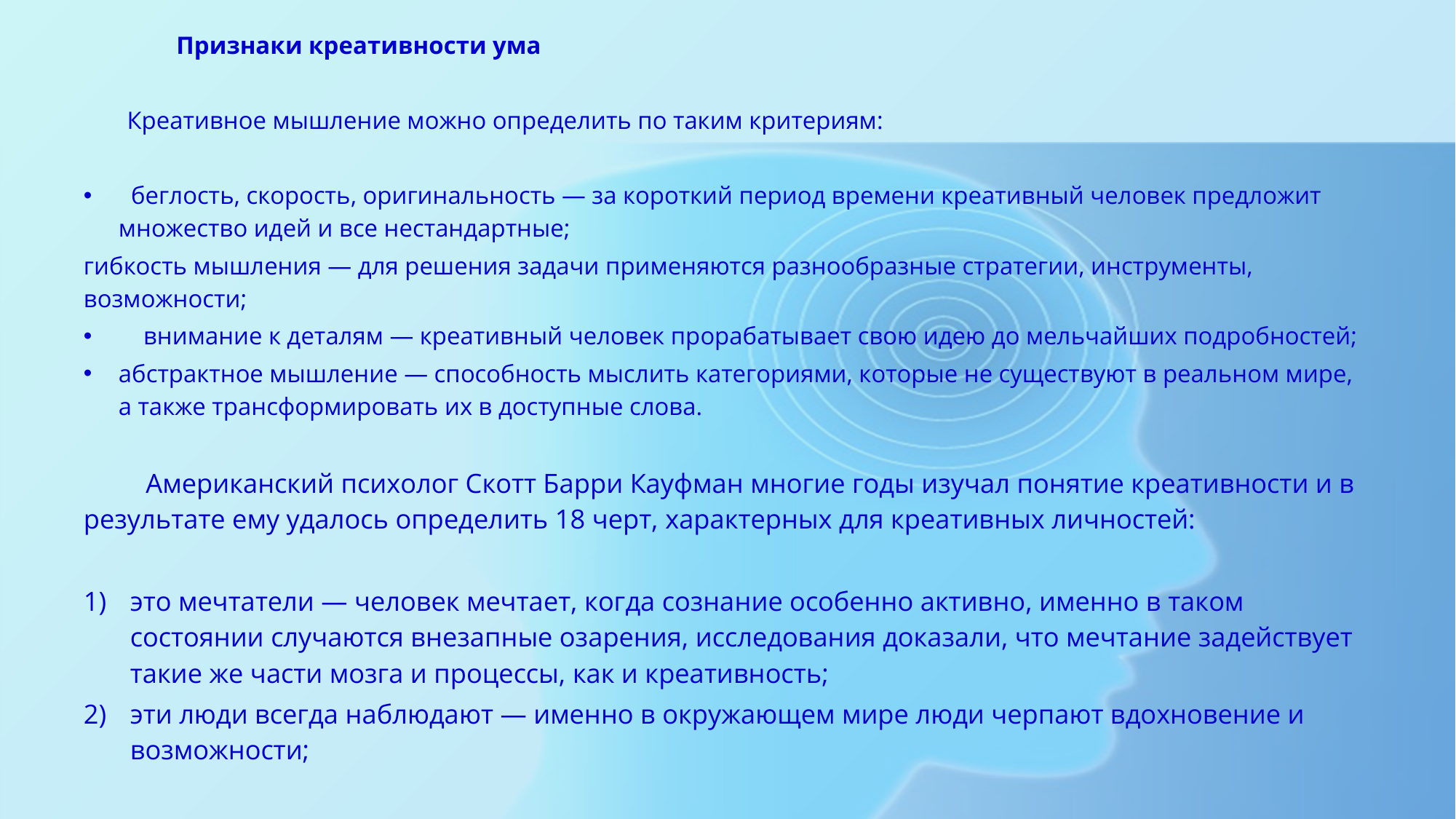

Признаки креативности ума

       Креативное мышление можно определить по таким критериям:

  беглость, скорость, оригинальность — за короткий период времени креативный человек предложит множество идей и все нестандартные;
гибкость мышления — для решения задачи применяются разнообразные стратегии, инструменты, возможности;
    внимание к деталям — креативный человек прорабатывает свою идею до мельчайших подробностей;
абстрактное мышление — способность мыслить категориями, которые не существуют в реальном мире, а также трансформировать их в доступные слова.

         Американский психолог Скотт Барри Кауфман многие годы изучал понятие креативности и в результате ему удалось определить 18 черт, характерных для креативных личностей:

это мечтатели — человек мечтает, когда сознание особенно активно, именно в таком состоянии случаются внезапные озарения, исследования доказали, что мечтание задействует такие же части мозга и процессы, как и креативность;
эти люди всегда наблюдают — именно в окружающем мире люди черпают вдохновение и возможности;